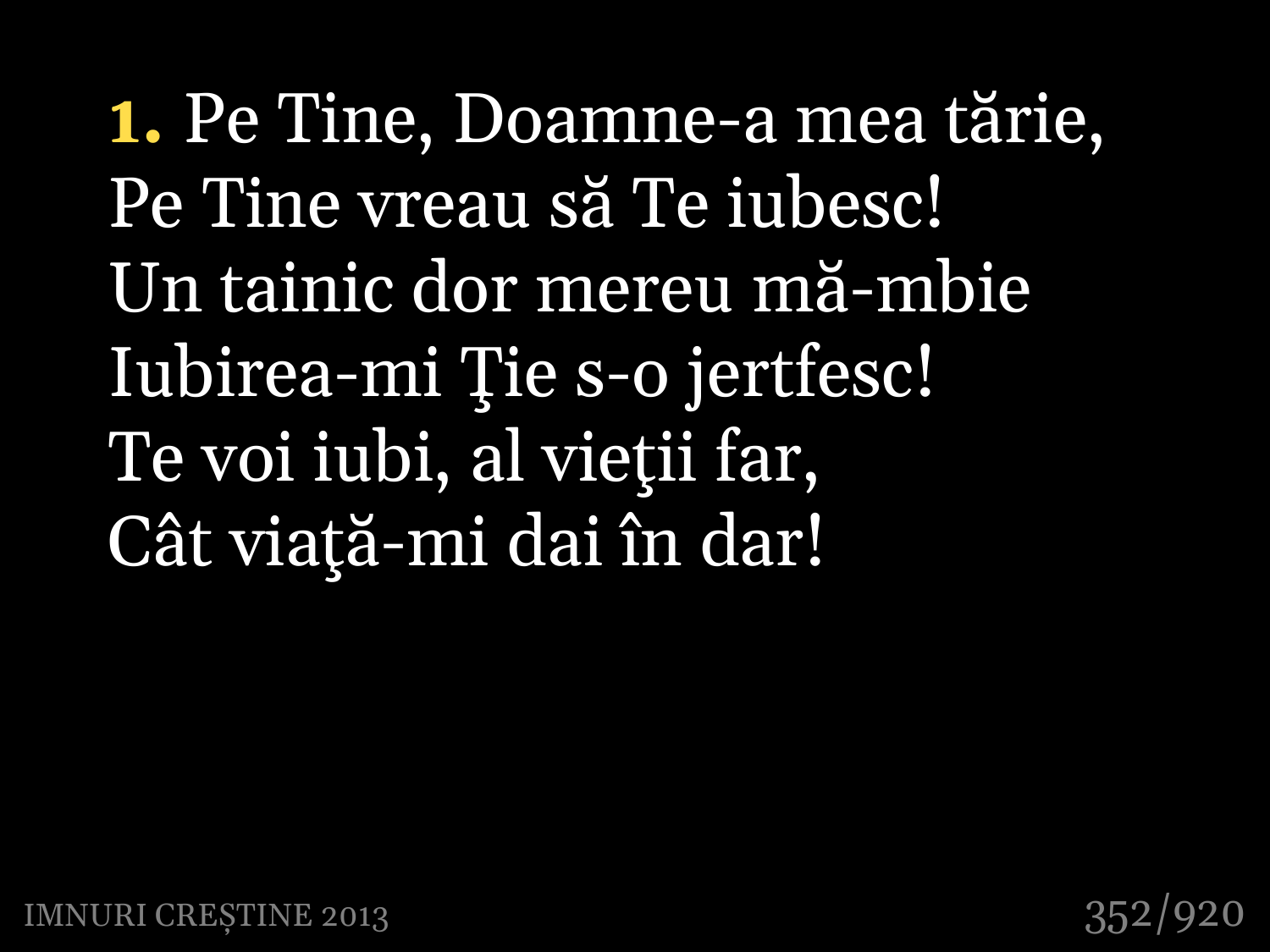

1. Pe Tine, Doamne-a mea tărie,
Pe Tine vreau să Te iubesc!
Un tainic dor mereu mă-mbie
Iubirea-mi Ţie s-o jertfesc!
Te voi iubi, al vieţii far,
Cât viaţă-mi dai în dar!
352/920
IMNURI CREȘTINE 2013